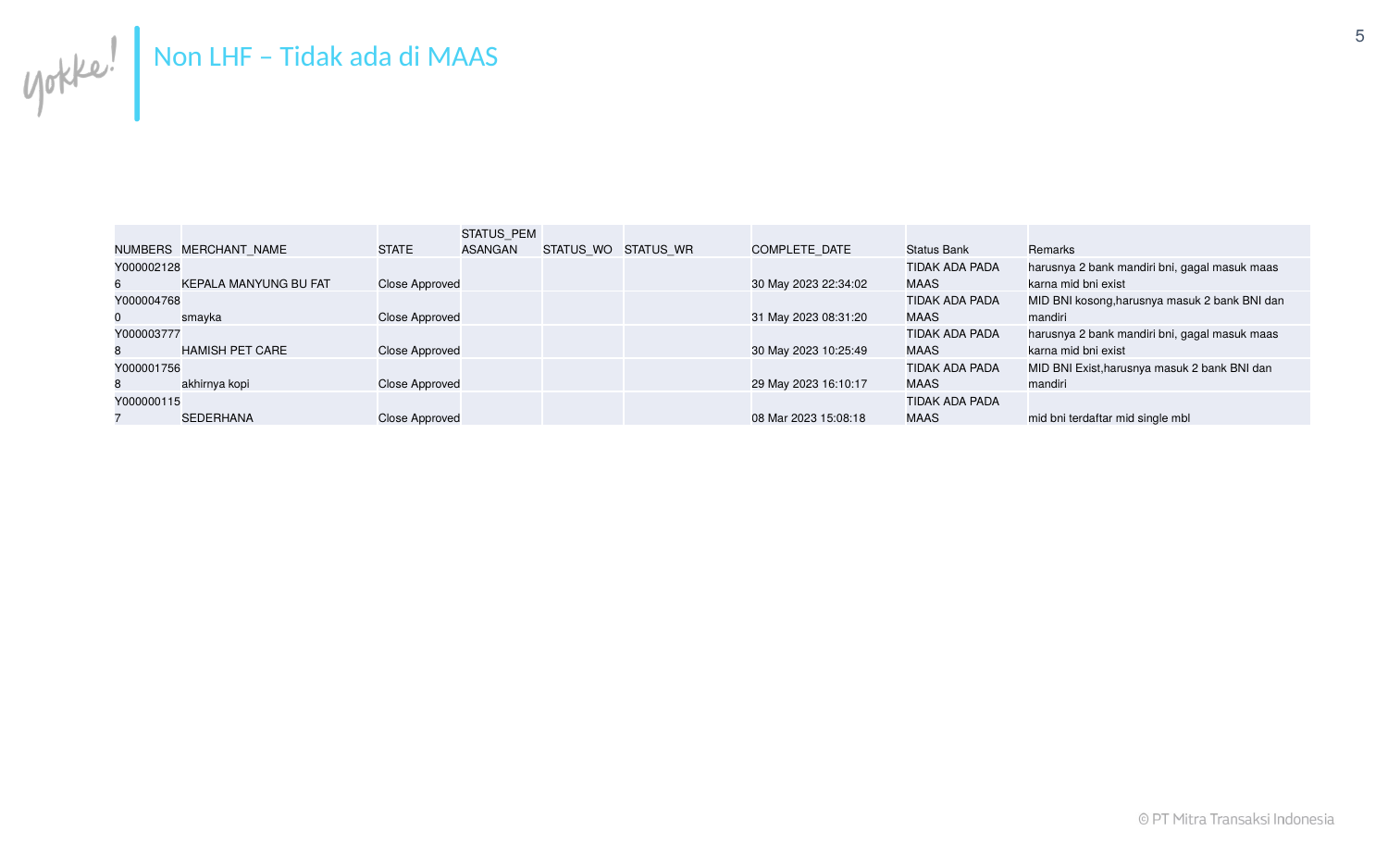

5
# Non LHF – Tidak ada di MAAS

| NUMBERS | MERCHANT\_NAME | STATE | STATUS\_PEMASANGAN | STATUS\_WO | STATUS\_WR | COMPLETE\_DATE | Status Bank | Remarks |
| --- | --- | --- | --- | --- | --- | --- | --- | --- |
| Y0000021286 | KEPALA MANYUNG BU FAT | Close Approved |  |  |  | 30 May 2023 22:34:02 | TIDAK ADA PADA MAAS | harusnya 2 bank mandiri bni, gagal masuk maas karna mid bni exist |
| Y0000047680 | smayka | Close Approved |  |  |  | 31 May 2023 08:31:20 | TIDAK ADA PADA MAAS | MID BNI kosong,harusnya masuk 2 bank BNI dan mandiri |
| Y0000037778 | HAMISH PET CARE | Close Approved |  |  |  | 30 May 2023 10:25:49 | TIDAK ADA PADA MAAS | harusnya 2 bank mandiri bni, gagal masuk maas karna mid bni exist |
| Y0000017568 | akhirnya kopi | Close Approved |  |  |  | 29 May 2023 16:10:17 | TIDAK ADA PADA MAAS | MID BNI Exist,harusnya masuk 2 bank BNI dan mandiri |
| Y0000001157 | SEDERHANA | Close Approved |  |  |  | 08 Mar 2023 15:08:18 | TIDAK ADA PADA MAAS | mid bni terdaftar mid single mbl |